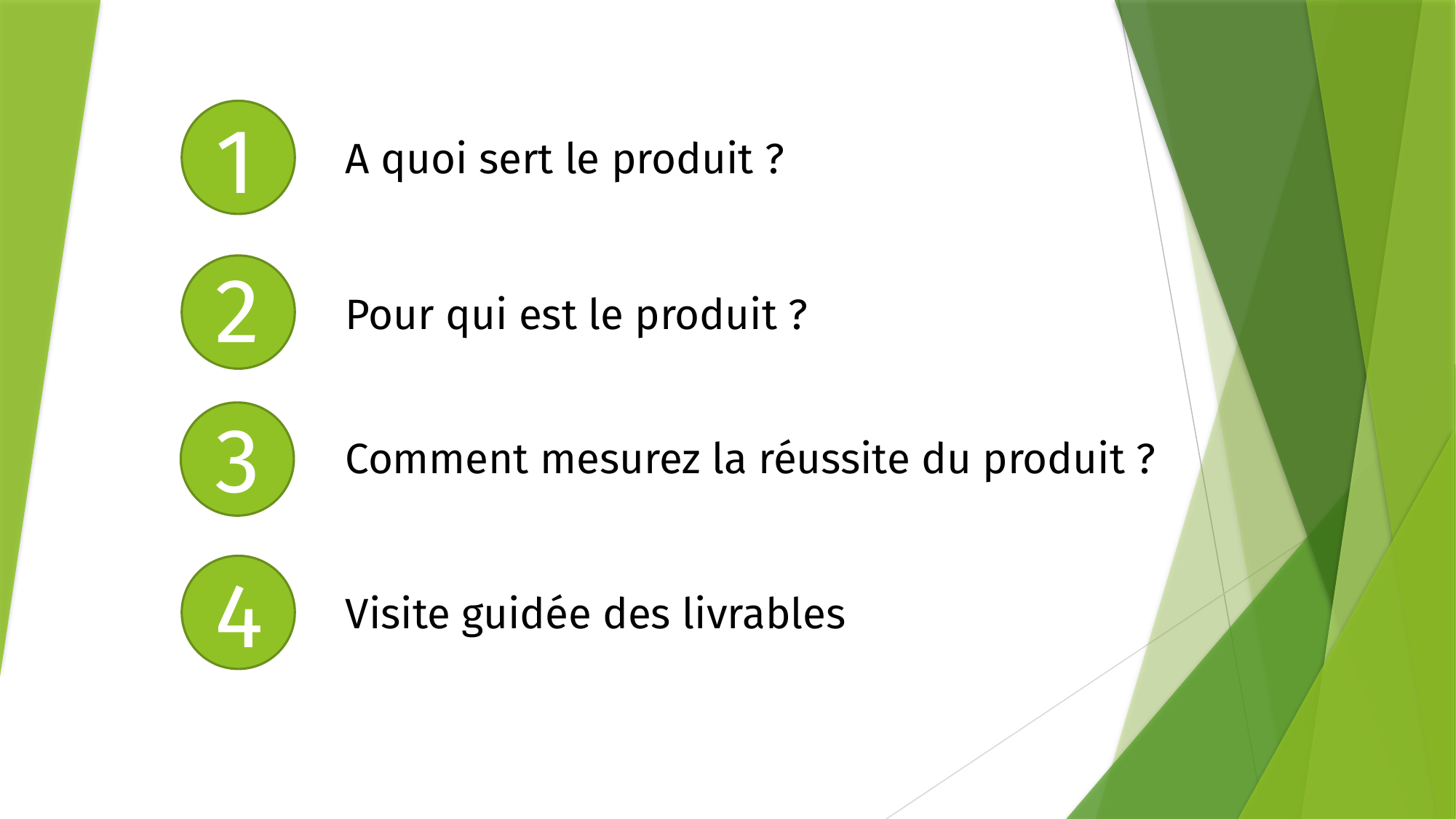

1

A quoi sert le produit ?
2

Pour qui est le produit ?
3

Comment mesurez la réussite du produit ?
4

Visite guidée des livrables